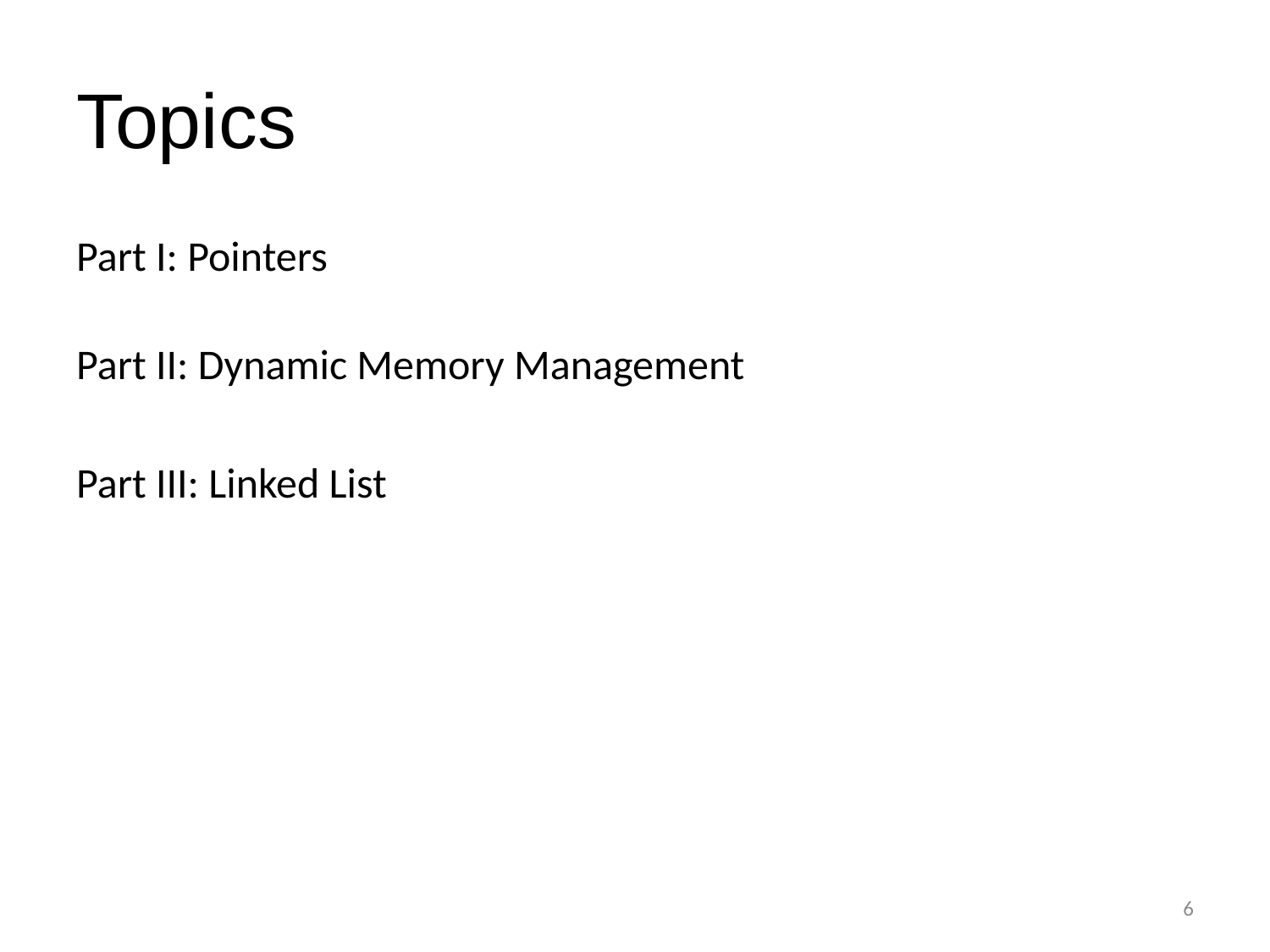

# Topics
Part I: Pointers

Part II: Dynamic Memory Management

Part III: Linked List
6